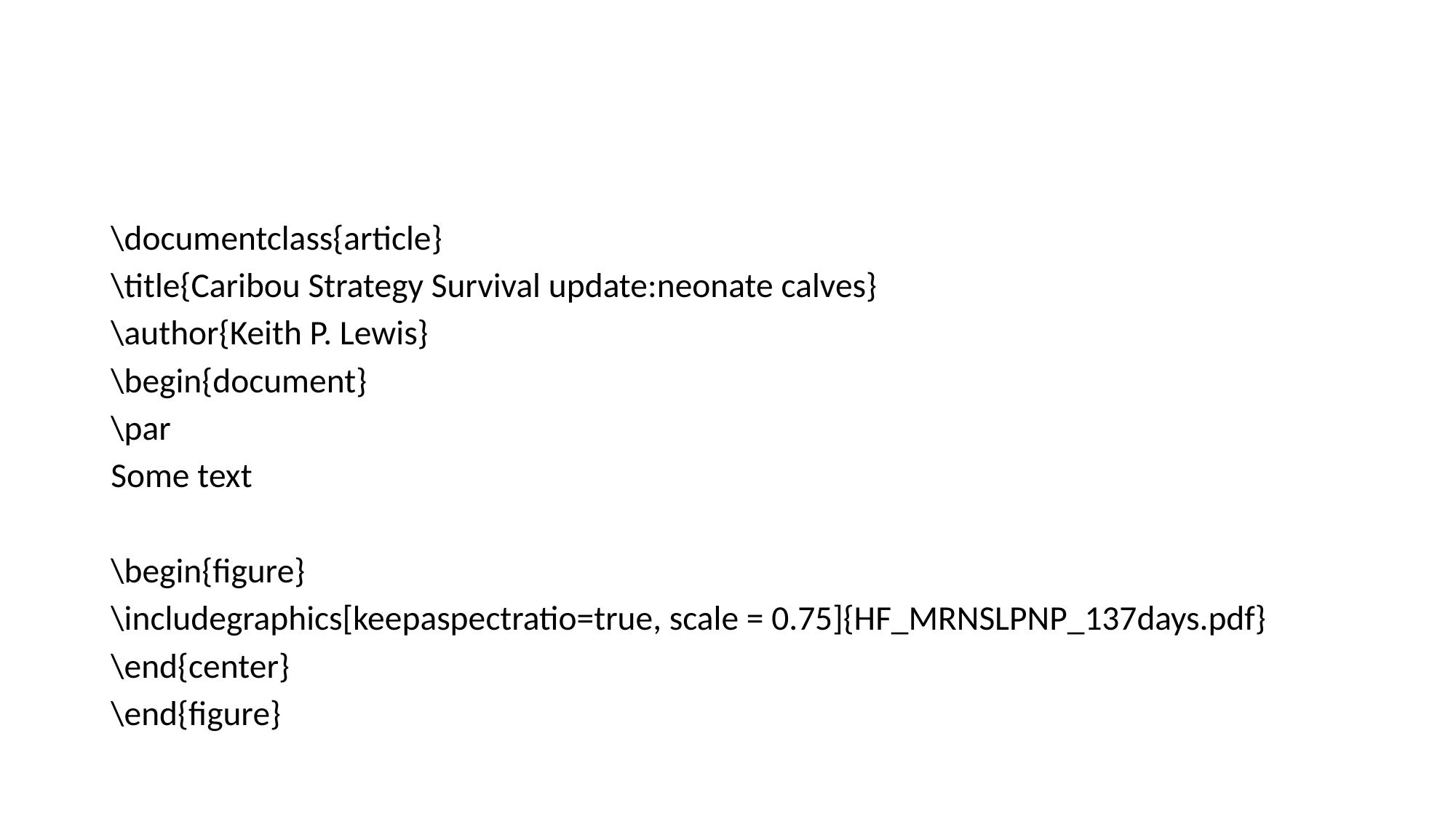

#
\documentclass{article}
\title{Caribou Strategy Survival update:neonate calves}
\author{Keith P. Lewis}
\begin{document}
\par
Some text

\begin{figure}
\includegraphics[keepaspectratio=true, scale = 0.75]{HF_MRNSLPNP_137days.pdf}
\end{center}
\end{figure}